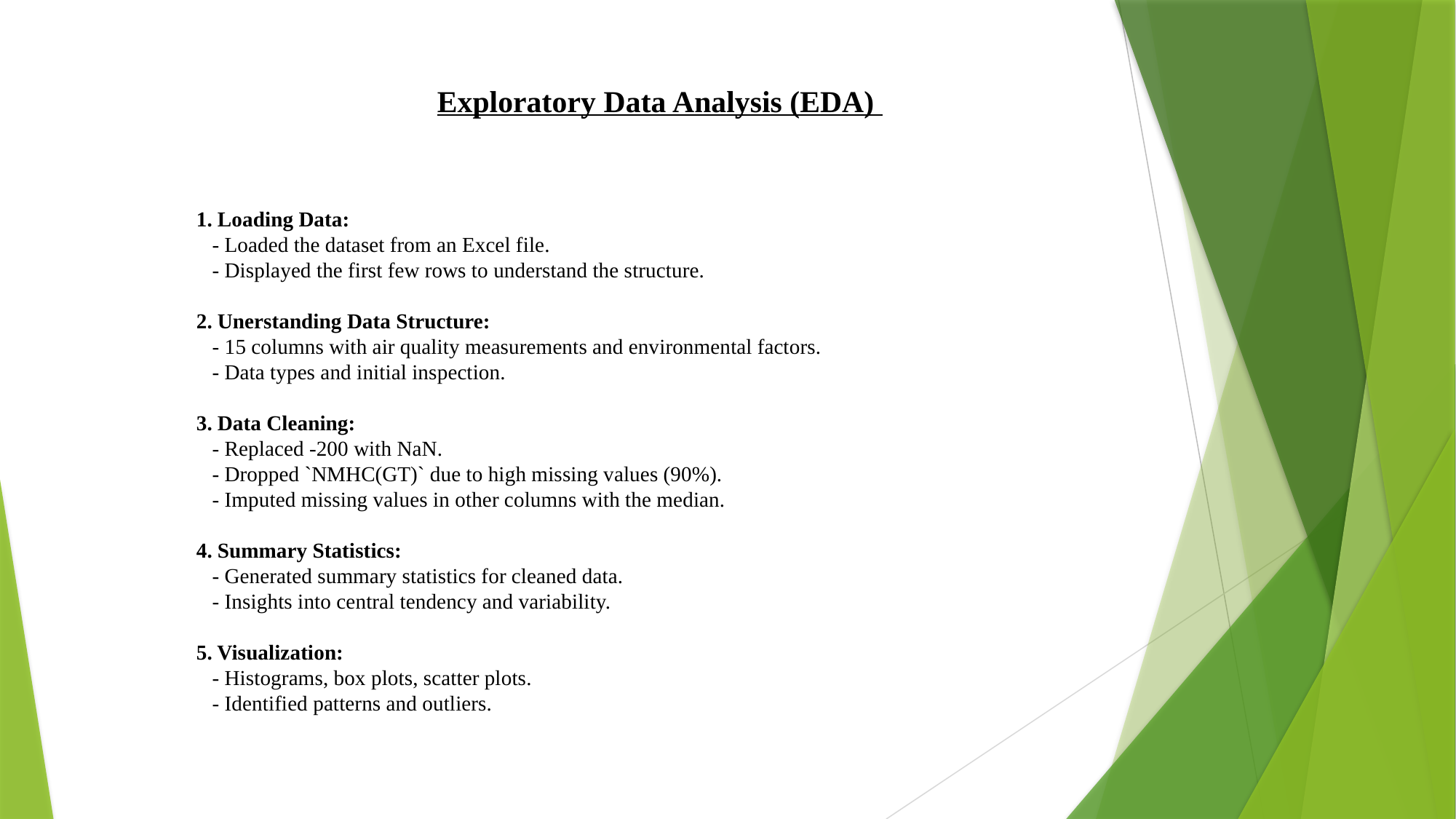

Exploratory Data Analysis (EDA)

1. Loading Data:
   - Loaded the dataset from an Excel file.
   - Displayed the first few rows to understand the structure.

2. Unerstanding Data Structure:
   - 15 columns with air quality measurements and environmental factors.
   - Data types and initial inspection.

3. Data Cleaning:
   - Replaced -200 with NaN.
   - Dropped `NMHC(GT)` due to high missing values (90%).
   - Imputed missing values in other columns with the median.

4. Summary Statistics:
   - Generated summary statistics for cleaned data.
   - Insights into central tendency and variability.

5. Visualization:
   - Histograms, box plots, scatter plots.
   - Identified patterns and outliers.